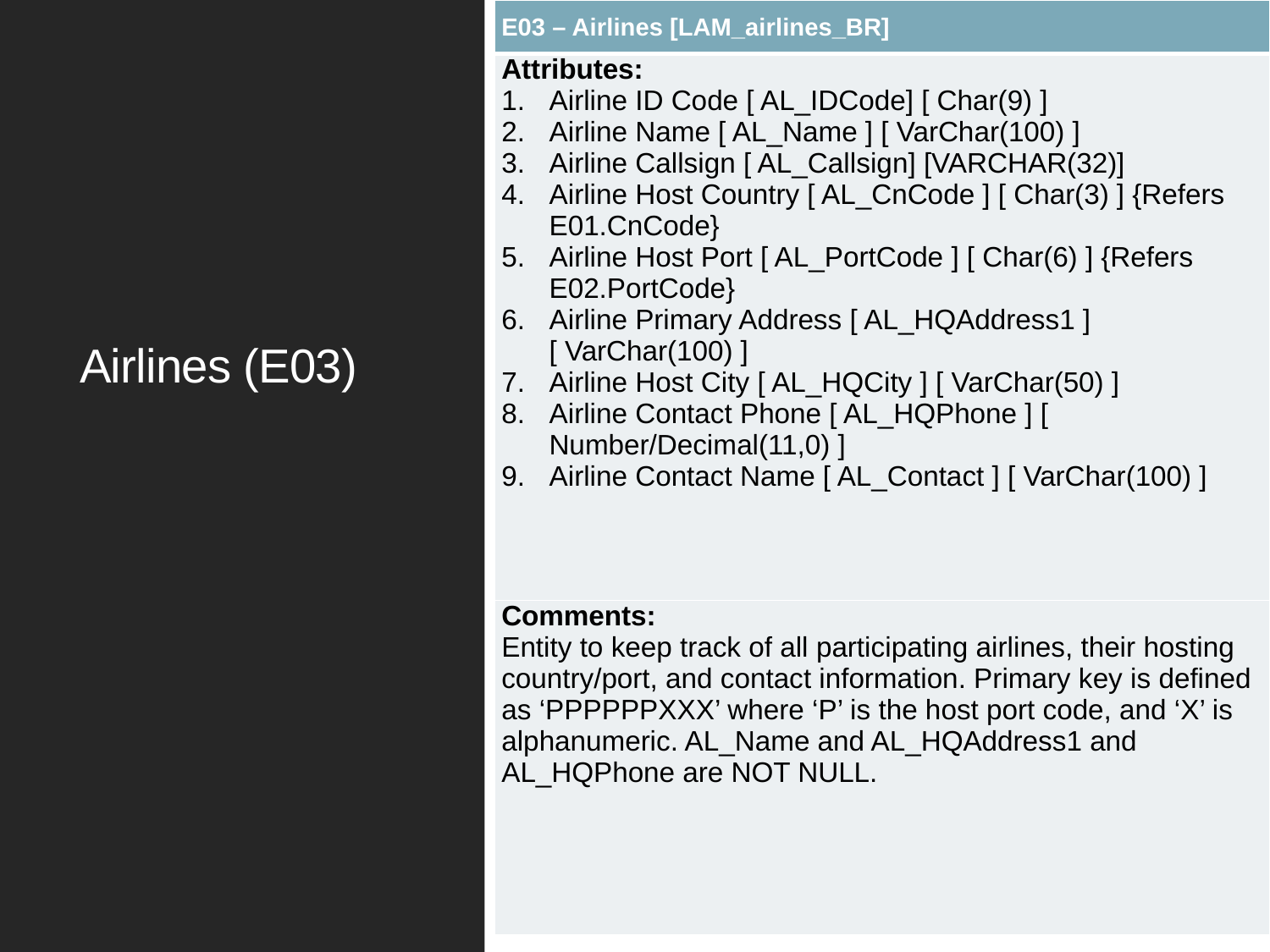

| E03 – Airlines [LAM\_airlines\_BR] |
| --- |
| Attributes: Airline ID Code [ AL\_IDCode] [ Char(9) ] Airline Name [ AL\_Name ] [ VarChar(100) ] Airline Callsign [ AL\_Callsign] [VARCHAR(32)] Airline Host Country [ AL\_CnCode ] [ Char(3) ] {Refers E01.CnCode} Airline Host Port [ AL\_PortCode ] [ Char(6) ] {Refers E02.PortCode} Airline Primary Address [ AL\_HQAddress1 ] [ VarChar(100) ] Airline Host City [ AL\_HQCity ] [ VarChar(50) ] Airline Contact Phone [ AL\_HQPhone ] [ Number/Decimal(11,0) ] Airline Contact Name [ AL\_Contact ] [ VarChar(100) ] |
| Comments: Entity to keep track of all participating airlines, their hosting country/port, and contact information. Primary key is defined as ‘PPPPPPXXX’ where ‘P’ is the host port code, and ‘X’ is alphanumeric. AL\_Name and AL\_HQAddress1 and AL\_HQPhone are NOT NULL. |
# Airlines (E03)